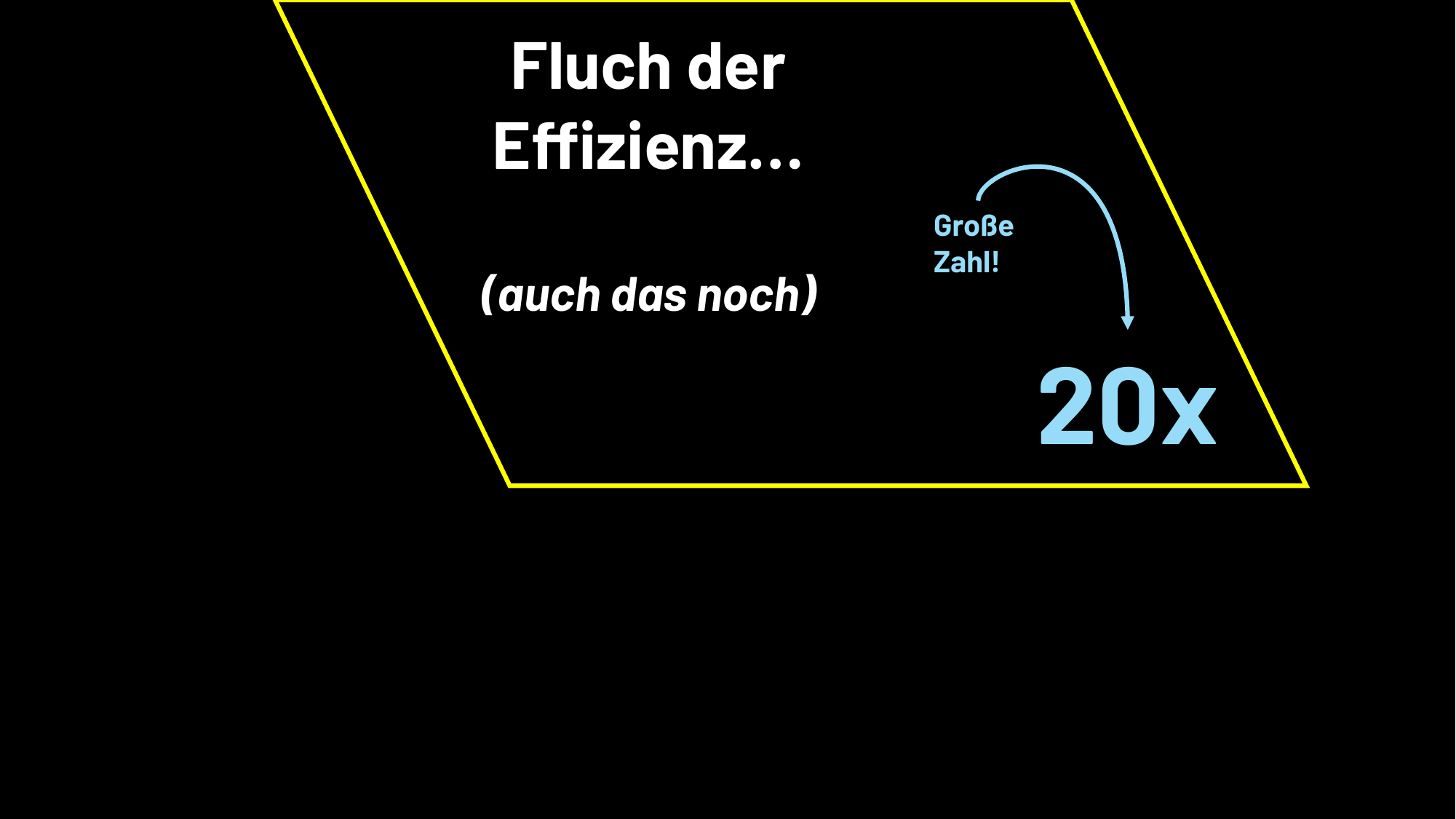

Fluch der Effizienz…

(auch das noch)
Große Zahl!
20x